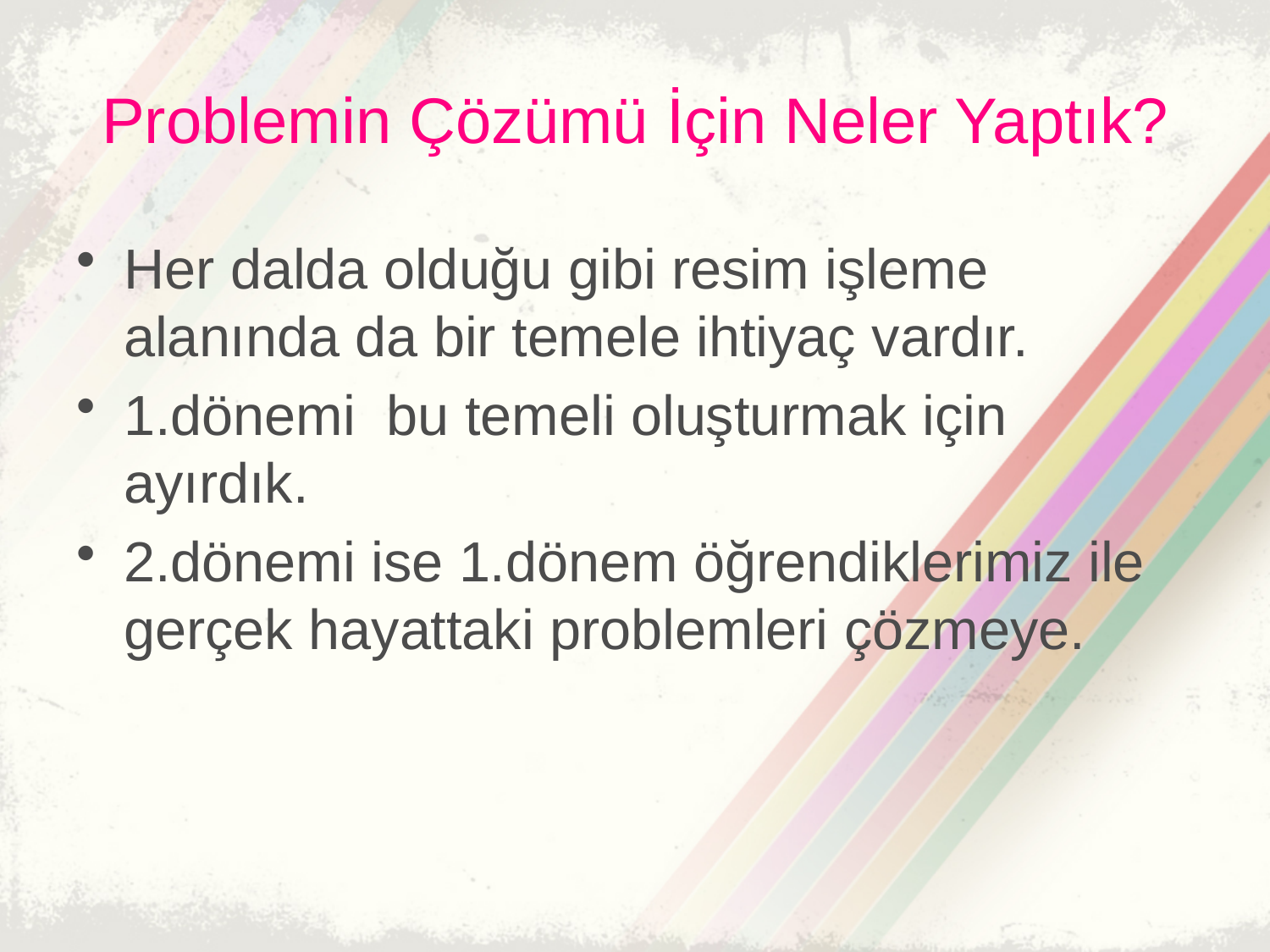

# Problemin Çözümü İçin Neler Yaptık?
Her dalda olduğu gibi resim işleme alanında da bir temele ihtiyaç vardır.
1.dönemi  bu temeli oluşturmak için ayırdık.
2.dönemi ise 1.dönem öğrendiklerimiz ile gerçek hayattaki problemleri çözmeye.